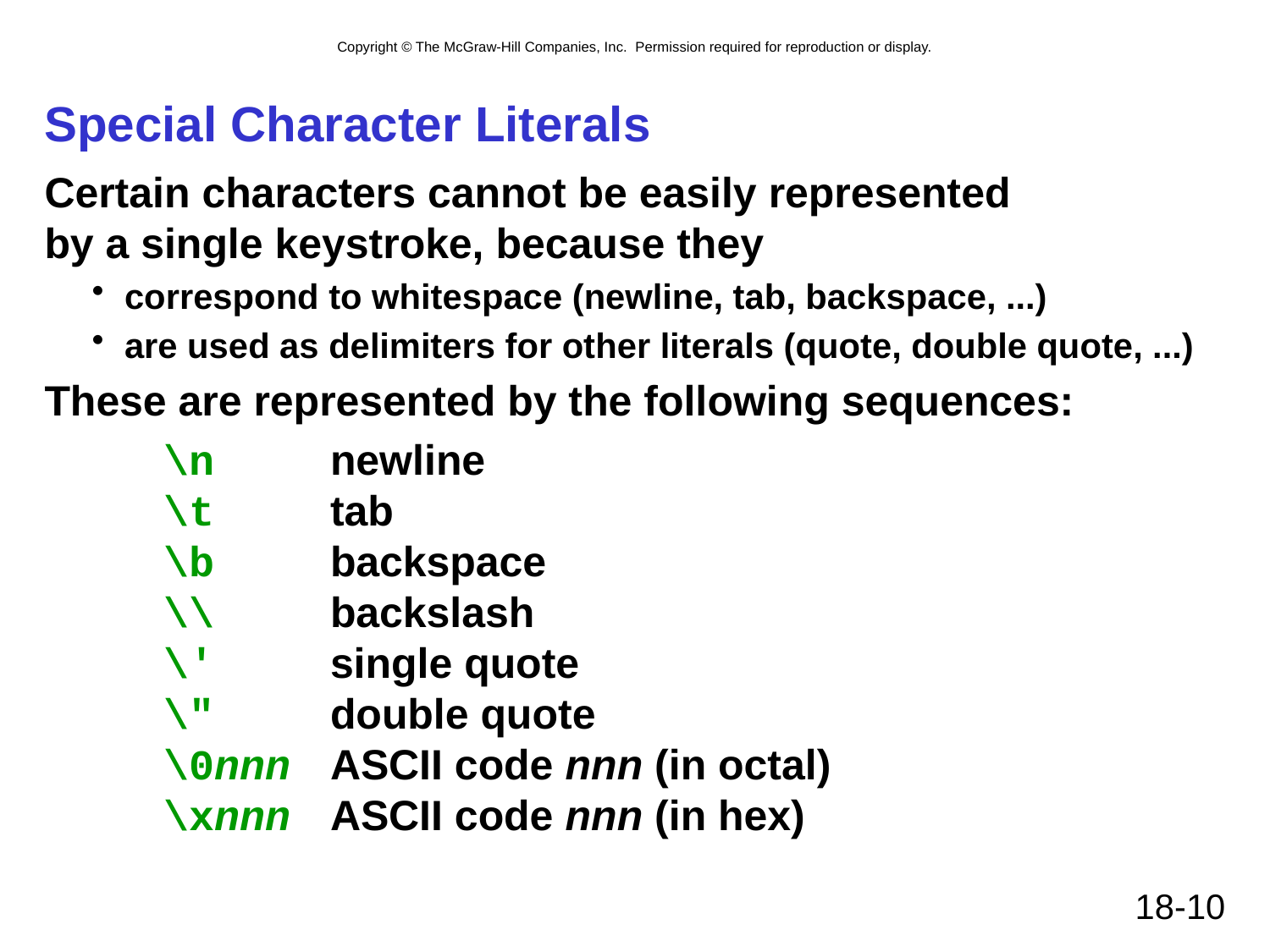

# Special Character Literals
Certain characters cannot be easily represented
by a single keystroke, because they
correspond to whitespace (newline, tab, backspace, ...)
are used as delimiters for other literals (quote, double quote, ...)
These are represented by the following sequences:
	\n	newline
	\t	tab
	\b	backspace
	\\	backslash
	\'	single quote
	\" 	double quote
	\0nnn	ASCII code nnn (in octal)
	\xnnn	ASCII code nnn (in hex)
18-10